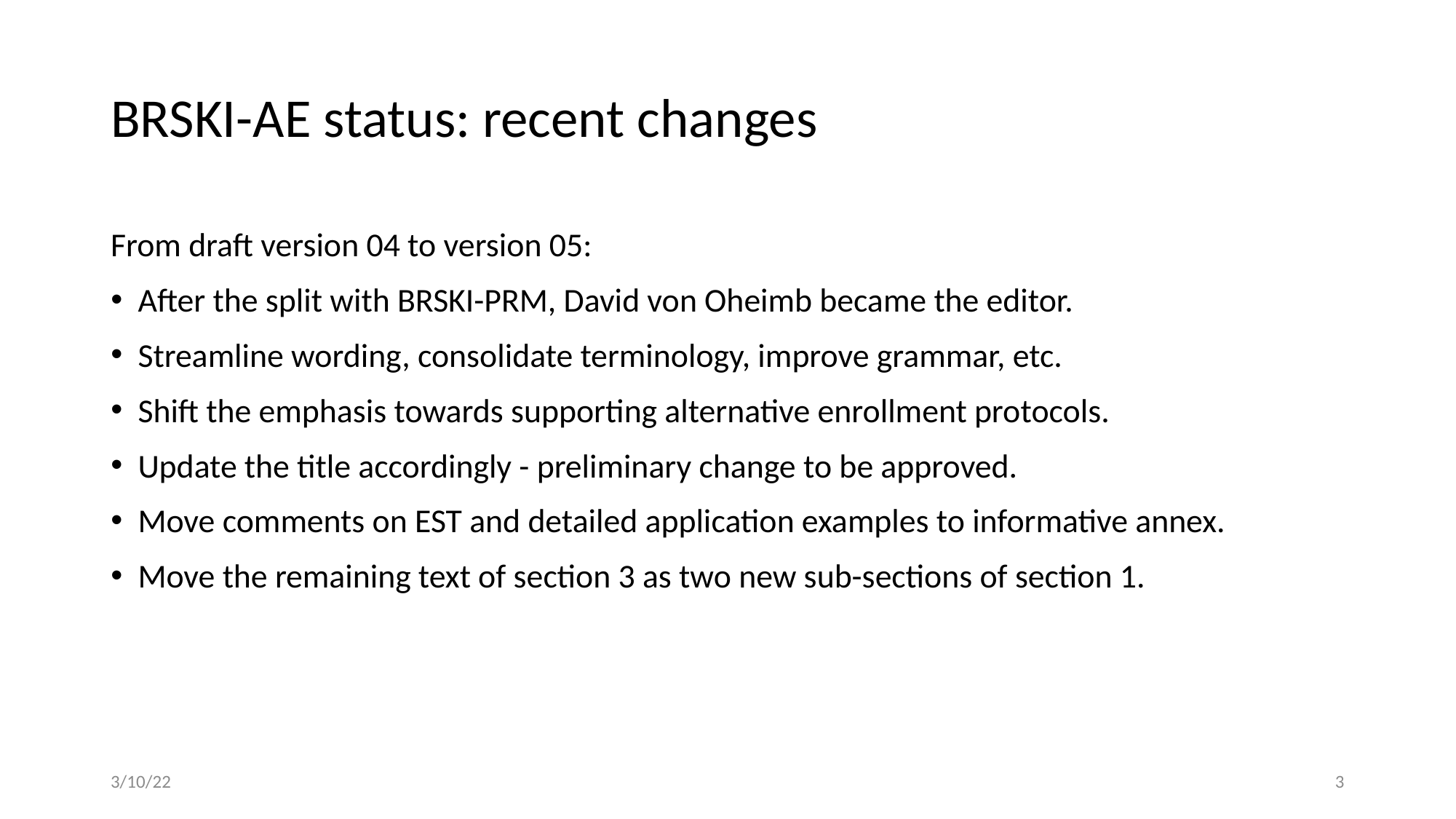

BRSKI-AE status: recent changes
From draft version 04 to version 05:
After the split with BRSKI-PRM, David von Oheimb became the editor.
Streamline wording, consolidate terminology, improve grammar, etc.
Shift the emphasis towards supporting alternative enrollment protocols.
Update the title accordingly - preliminary change to be approved.
Move comments on EST and detailed application examples to informative annex.
Move the remaining text of section 3 as two new sub-sections of section 1.

3/10/22
3